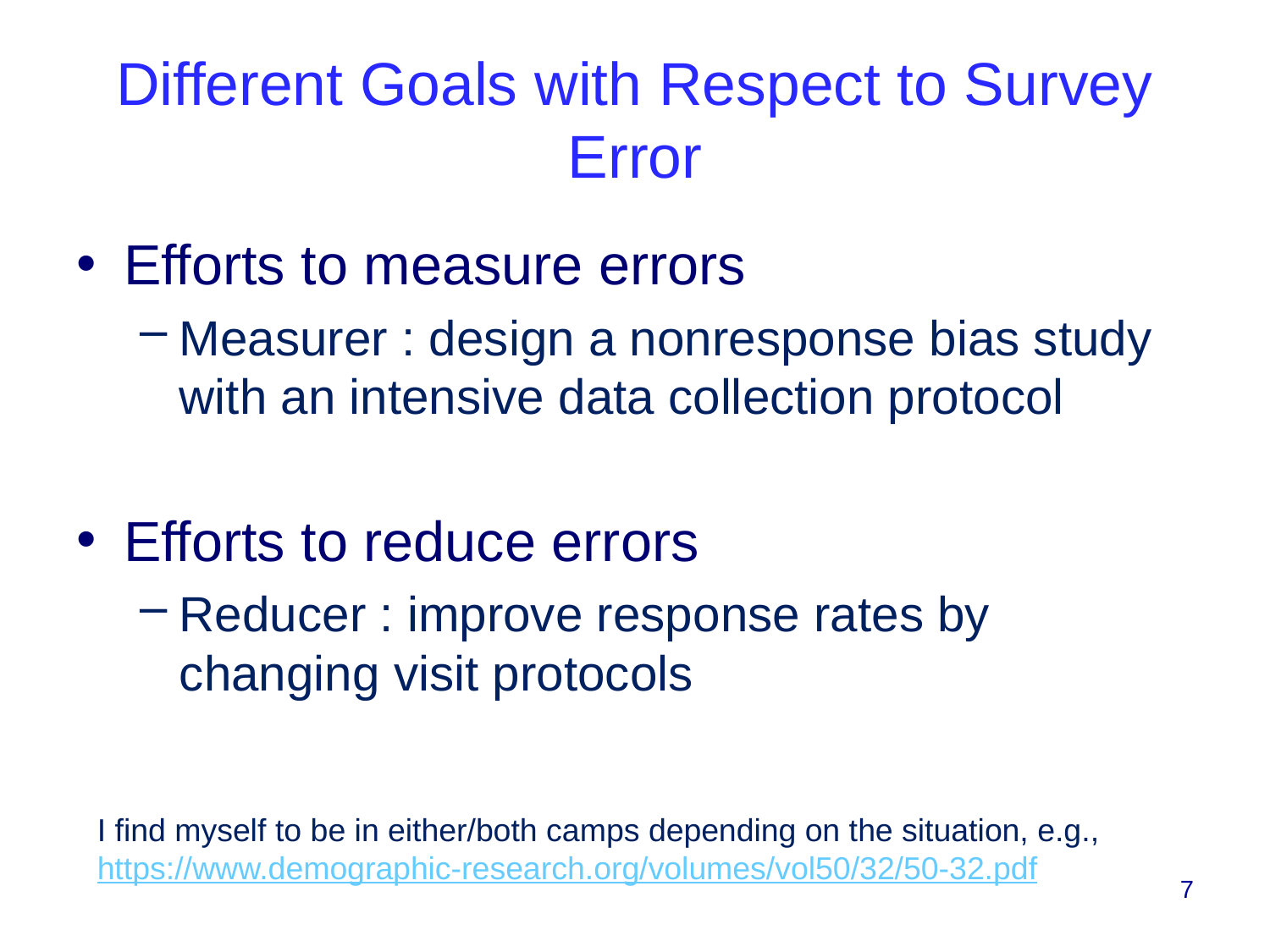

# Different Goals with Respect to Survey Error
Efforts to measure errors
Measurer : design a nonresponse bias study with an intensive data collection protocol

Efforts to reduce errors
Reducer : improve response rates by changing visit protocols

I find myself to be in either/both camps depending on the situation, e.g.,  https://www.demographic-research.org/volumes/vol50/32/50-32.pdf
7